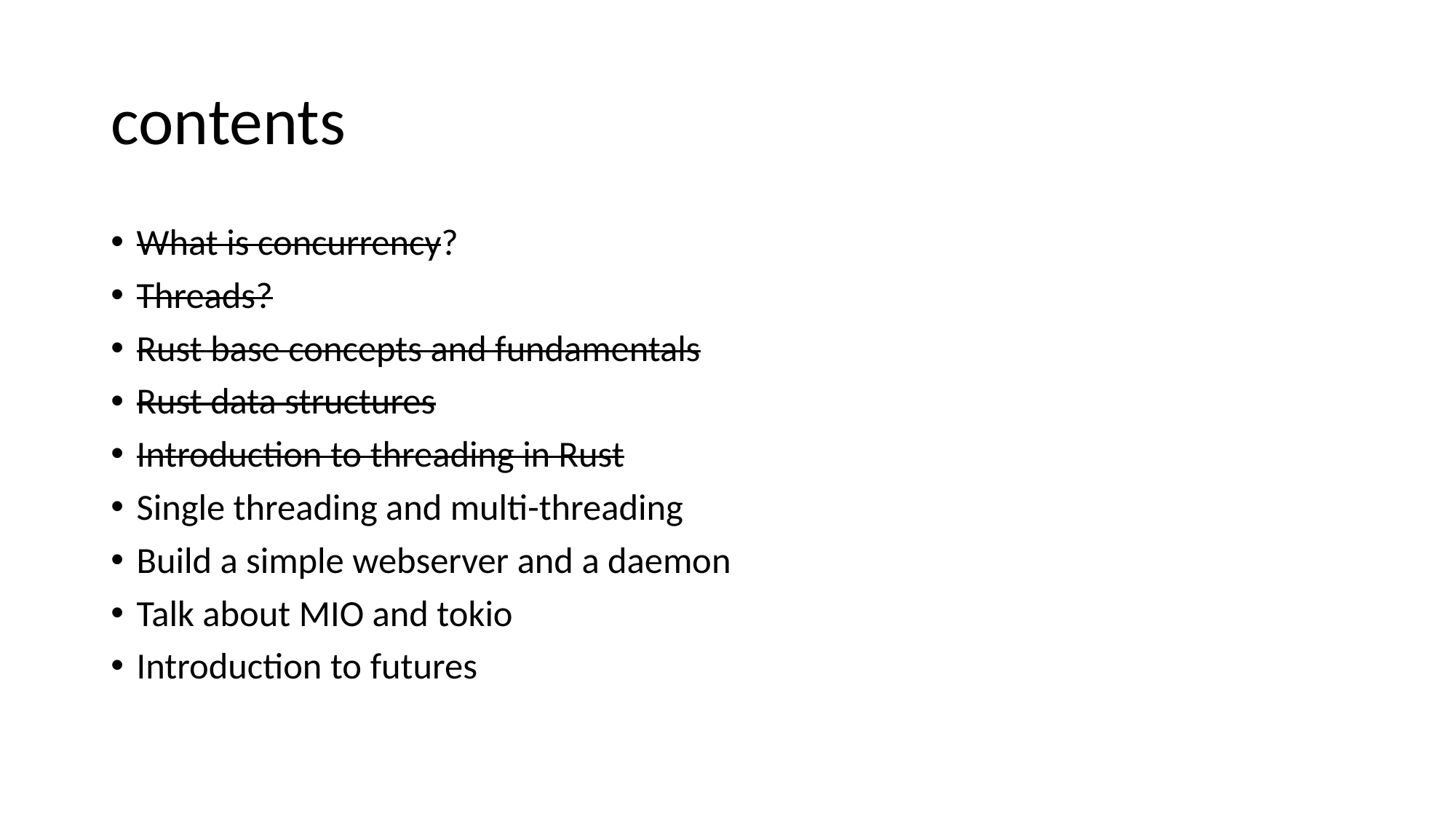

# contents
What is concurrency?
Threads?
Rust base concepts and fundamentals
Rust data structures
Introduction to threading in Rust
Single threading and multi-threading
Build a simple webserver and a daemon
Talk about MIO and tokio
Introduction to futures